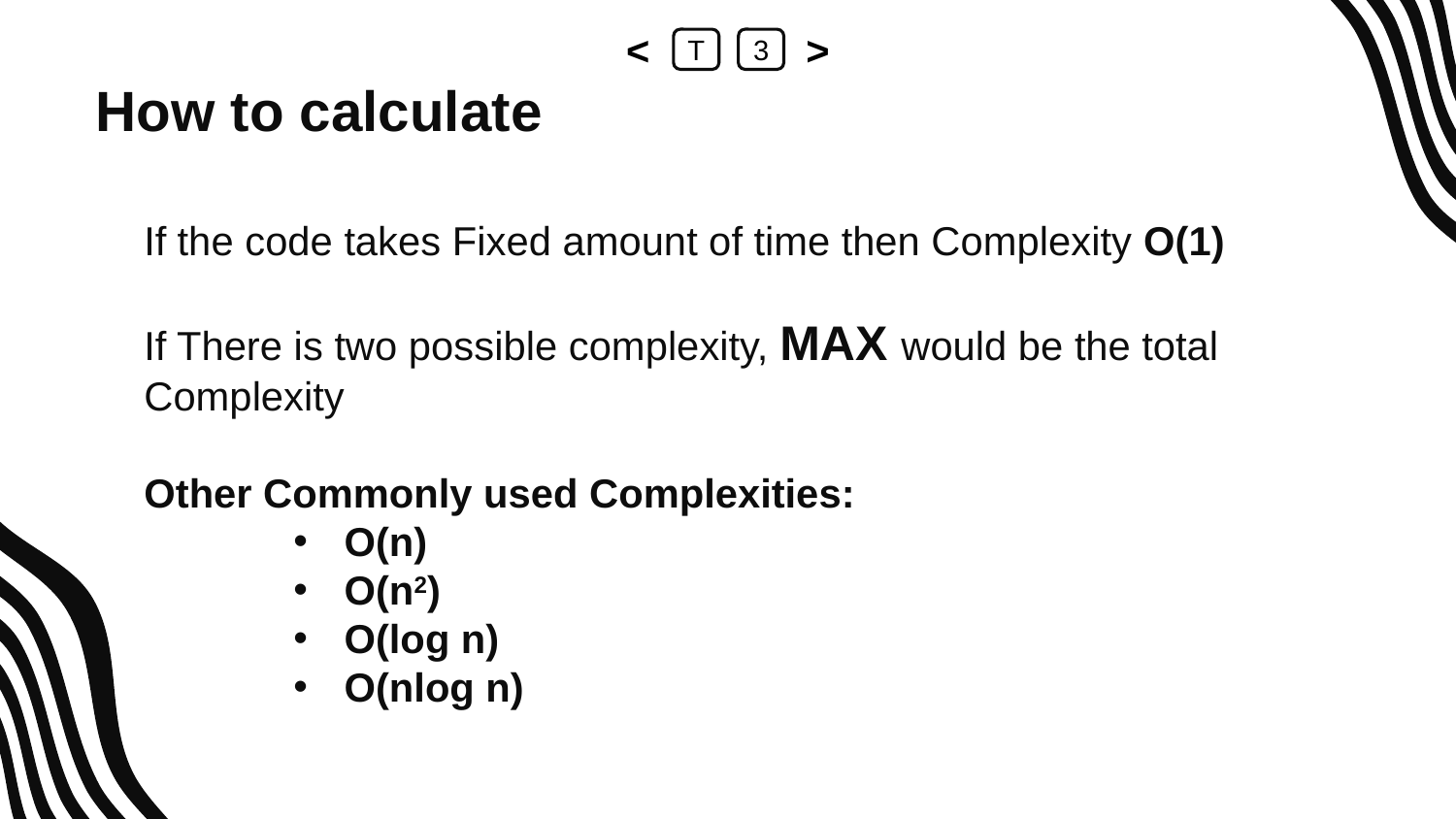

<
T
3
>
# How to calculate
If the code takes Fixed amount of time then Complexity O(1)

If There is two possible complexity, MAX would be the total Complexity

Other Commonly used Complexities:
O(n)
O(n2)
O(log n)
O(nlog n)